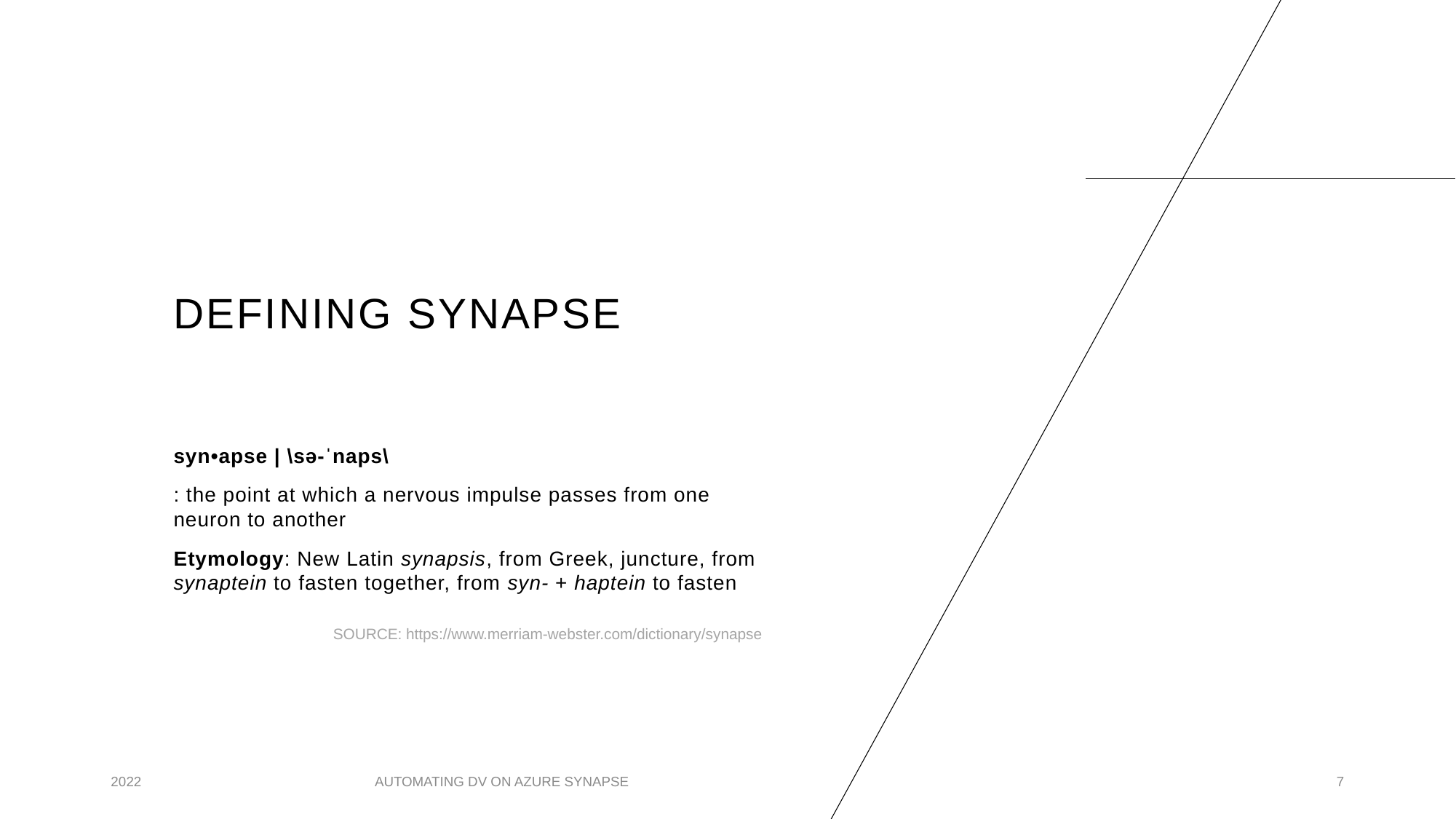

# Defining synapse
syn​•apse | \sə-ˈnaps\
: the point at which a nervous impulse passes from one neuron to another
Etymology: New Latin synapsis, from Greek, juncture, from synaptein to fasten together, from syn- + haptein to fasten
SOURCE: https://www.merriam-webster.com/dictionary/synapse
2022
AUTOMATING DV ON AZURE SYNAPSE
7